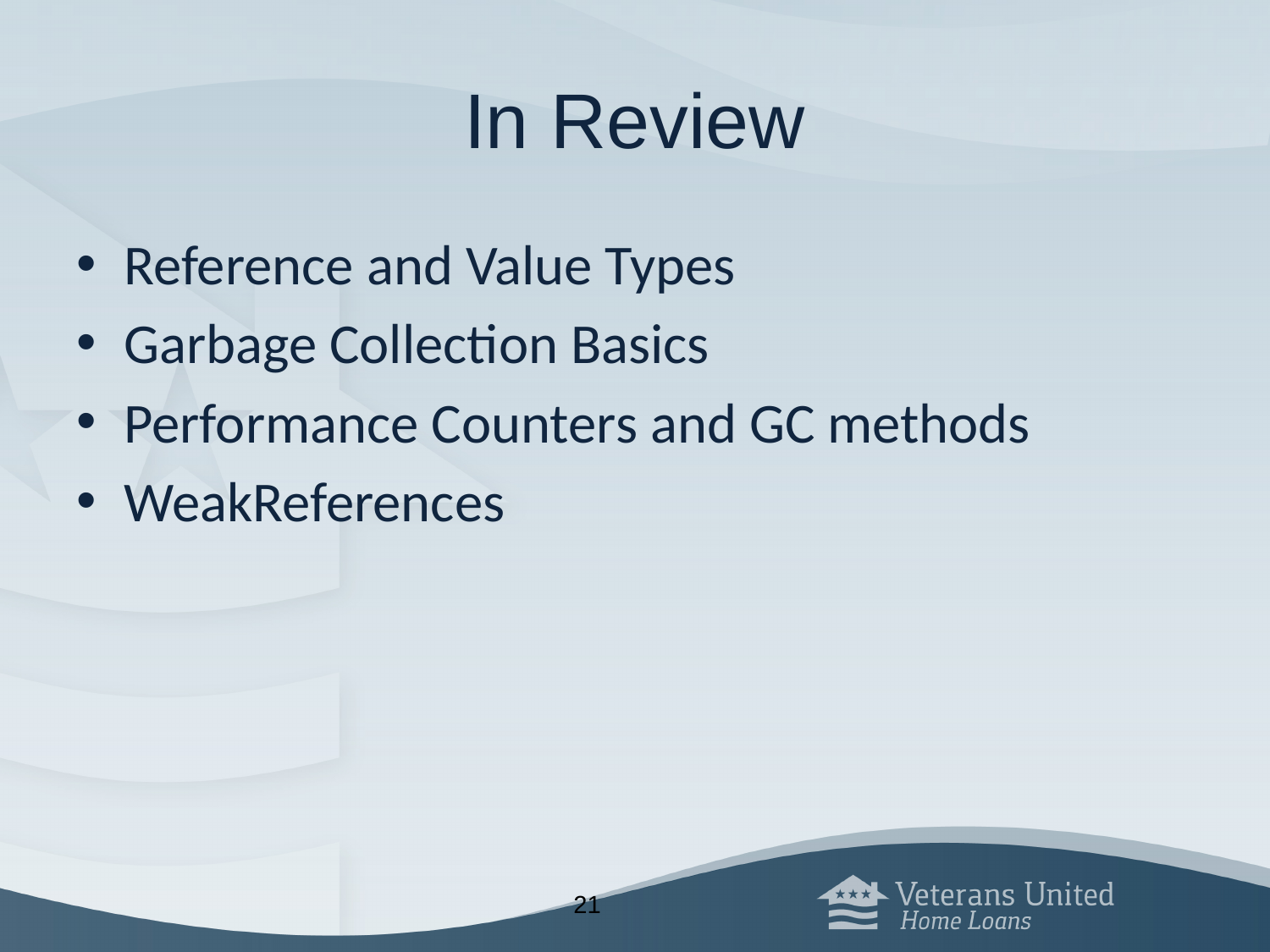

# In Review
Reference and Value Types
Garbage Collection Basics
Performance Counters and GC methods
WeakReferences

21